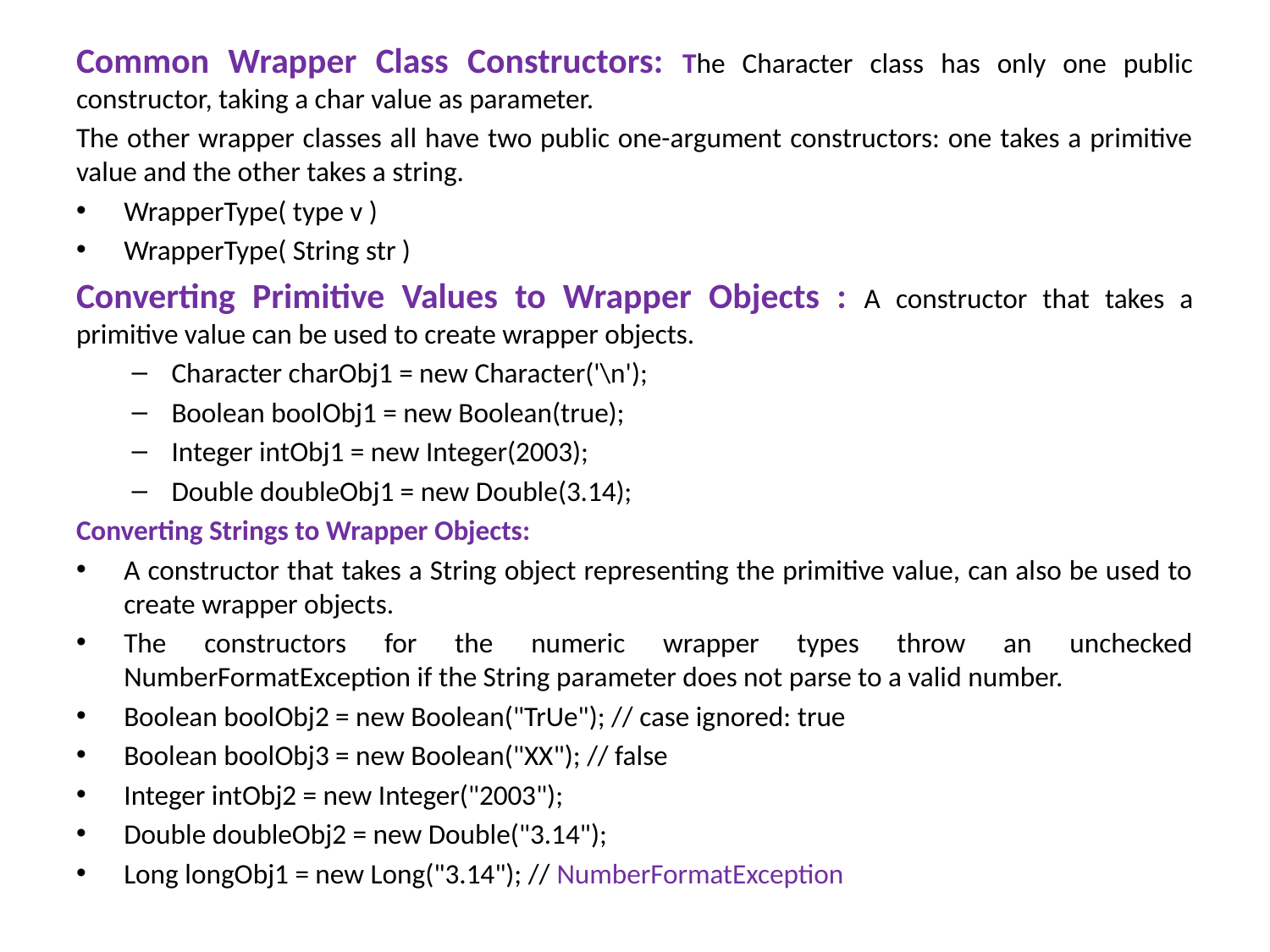

Common Wrapper Class Constructors: The Character class has only one public constructor, taking a char value as parameter.
The other wrapper classes all have two public one-argument constructors: one takes a primitive value and the other takes a string.
WrapperType( type v )
WrapperType( String str )
Converting Primitive Values to Wrapper Objects : A constructor that takes a primitive value can be used to create wrapper objects.
Character charObj1 = new Character('\n');
Boolean boolObj1 = new Boolean(true);
Integer intObj1 = new Integer(2003);
Double doubleObj1 = new Double(3.14);
Converting Strings to Wrapper Objects:
A constructor that takes a String object representing the primitive value, can also be used to create wrapper objects.
The constructors for the numeric wrapper types throw an unchecked NumberFormatException if the String parameter does not parse to a valid number.
Boolean boolObj2 = new Boolean("TrUe"); // case ignored: true
Boolean boolObj3 = new Boolean("XX"); // false
Integer intObj2 = new Integer("2003");
Double doubleObj2 = new Double("3.14");
Long longObj1 = new Long("3.14"); // NumberFormatException